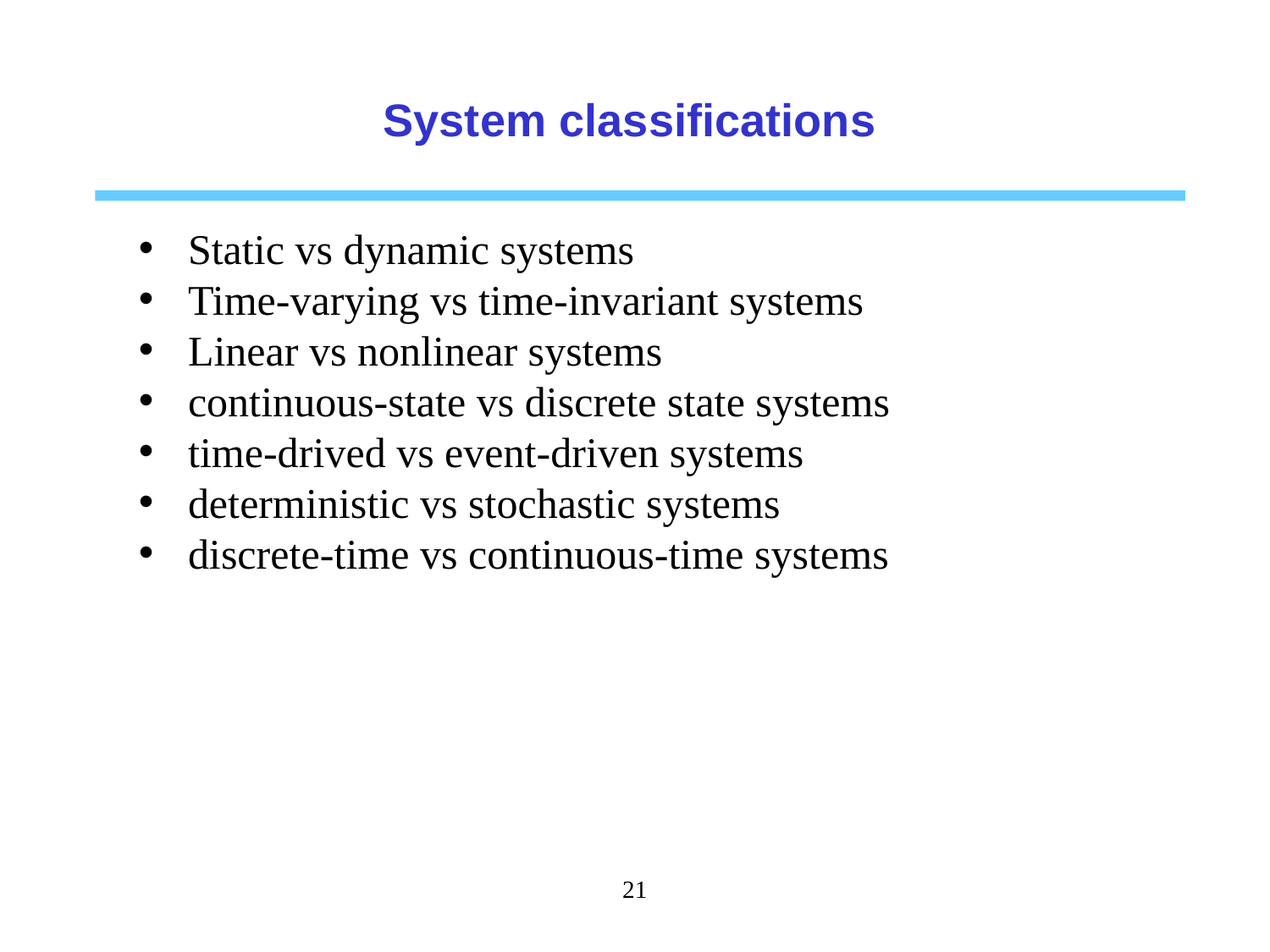

System classifications

Static vs dynamic systems
Time-varying vs time-invariant systems
Linear vs nonlinear systems
continuous-state vs discrete state systems
time-drived vs event-driven systems
deterministic vs stochastic systems
discrete-time vs continuous-time systems
21